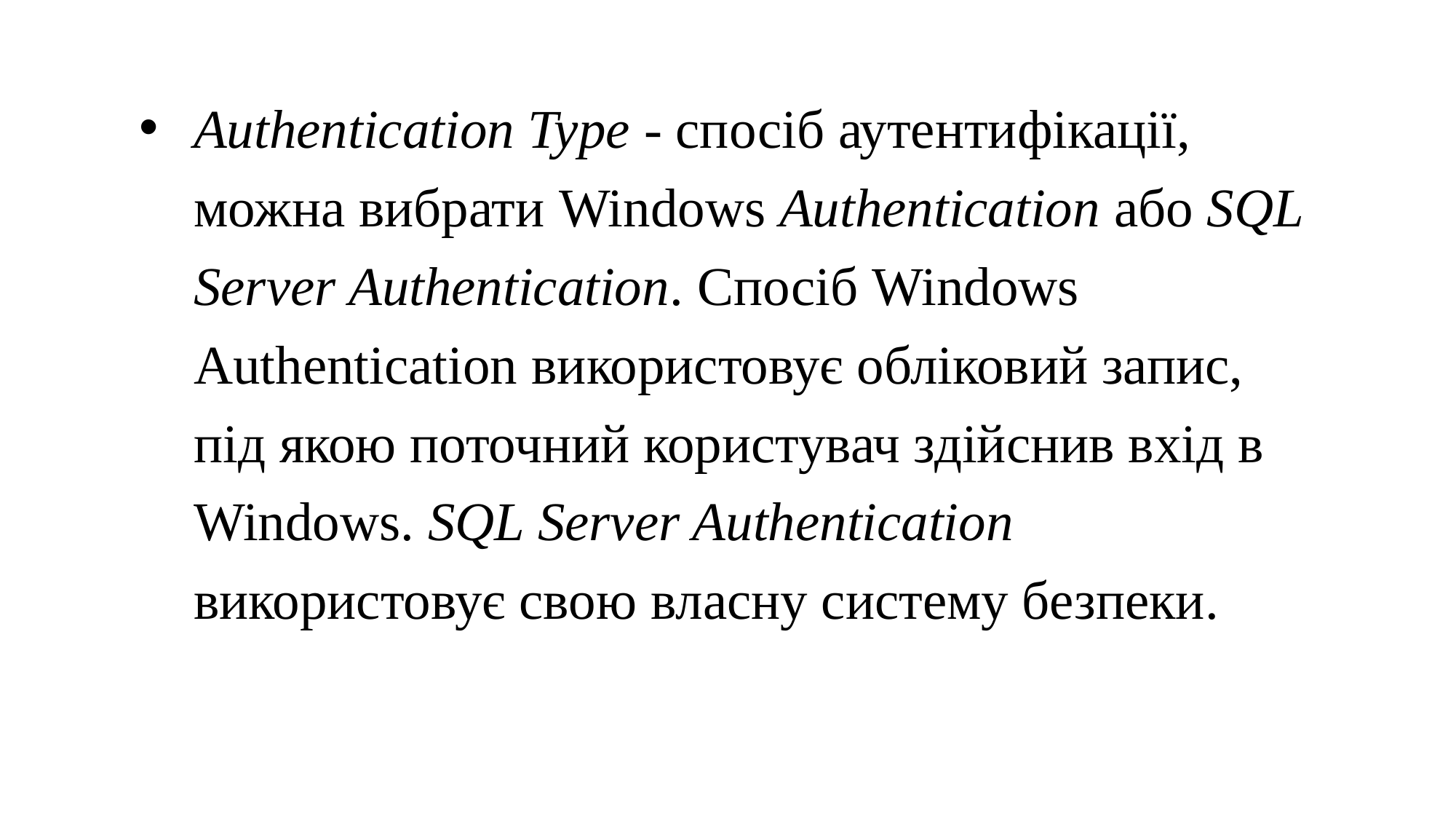

Authentication Type - спосіб аутентифікації, можна вибрати Windows Authentication або SQL Server Authentication. Спосіб Windows Authentication використовує обліковий запис, під якою поточний користувач здійснив вхід в Windows. SQL Server Authentication використовує свою власну систему безпеки.